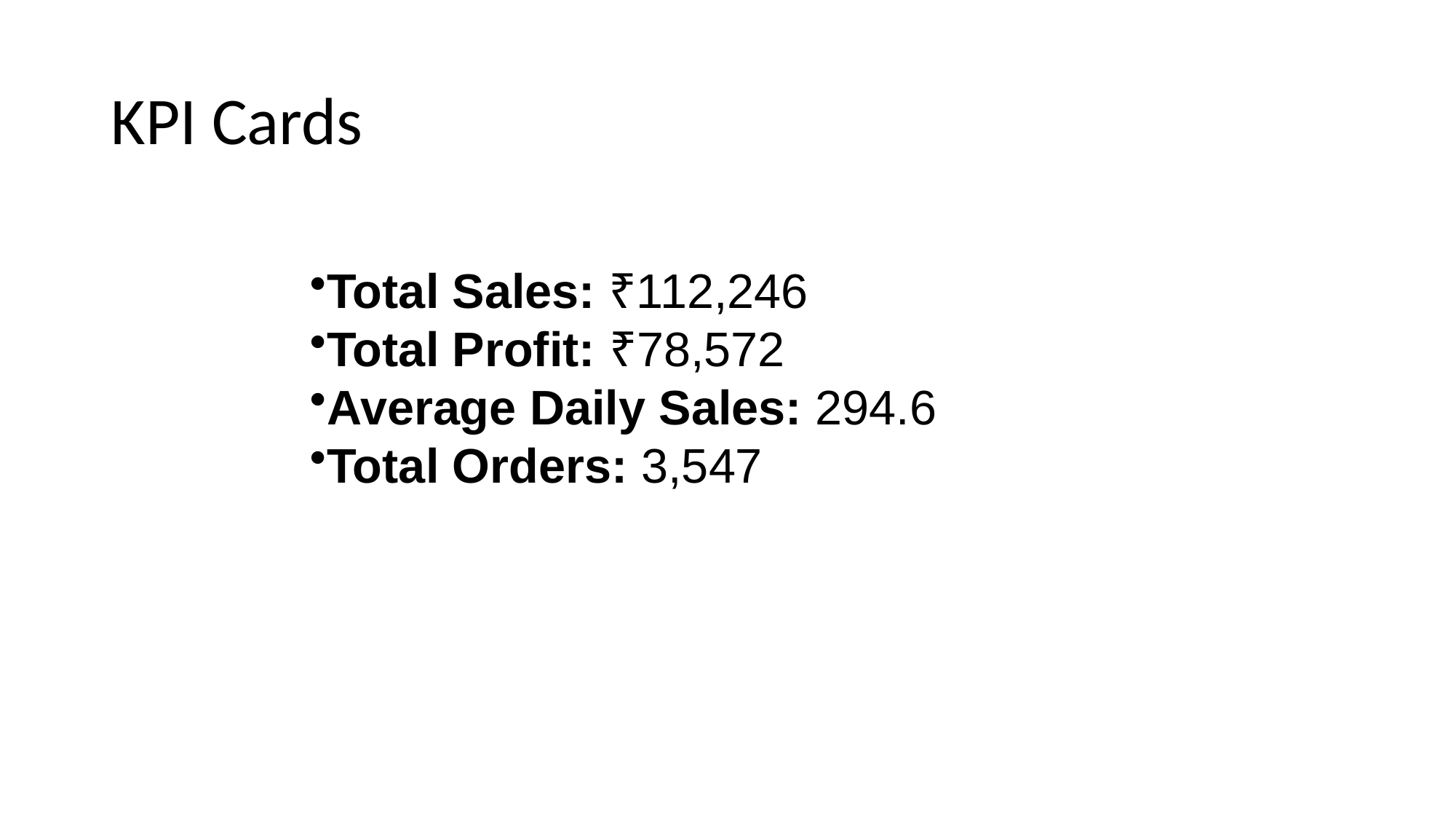

# KPI Cards
Total Sales: ₹112,246
Total Profit: ₹78,572
Average Daily Sales: 294.6
Total Orders: 3,547